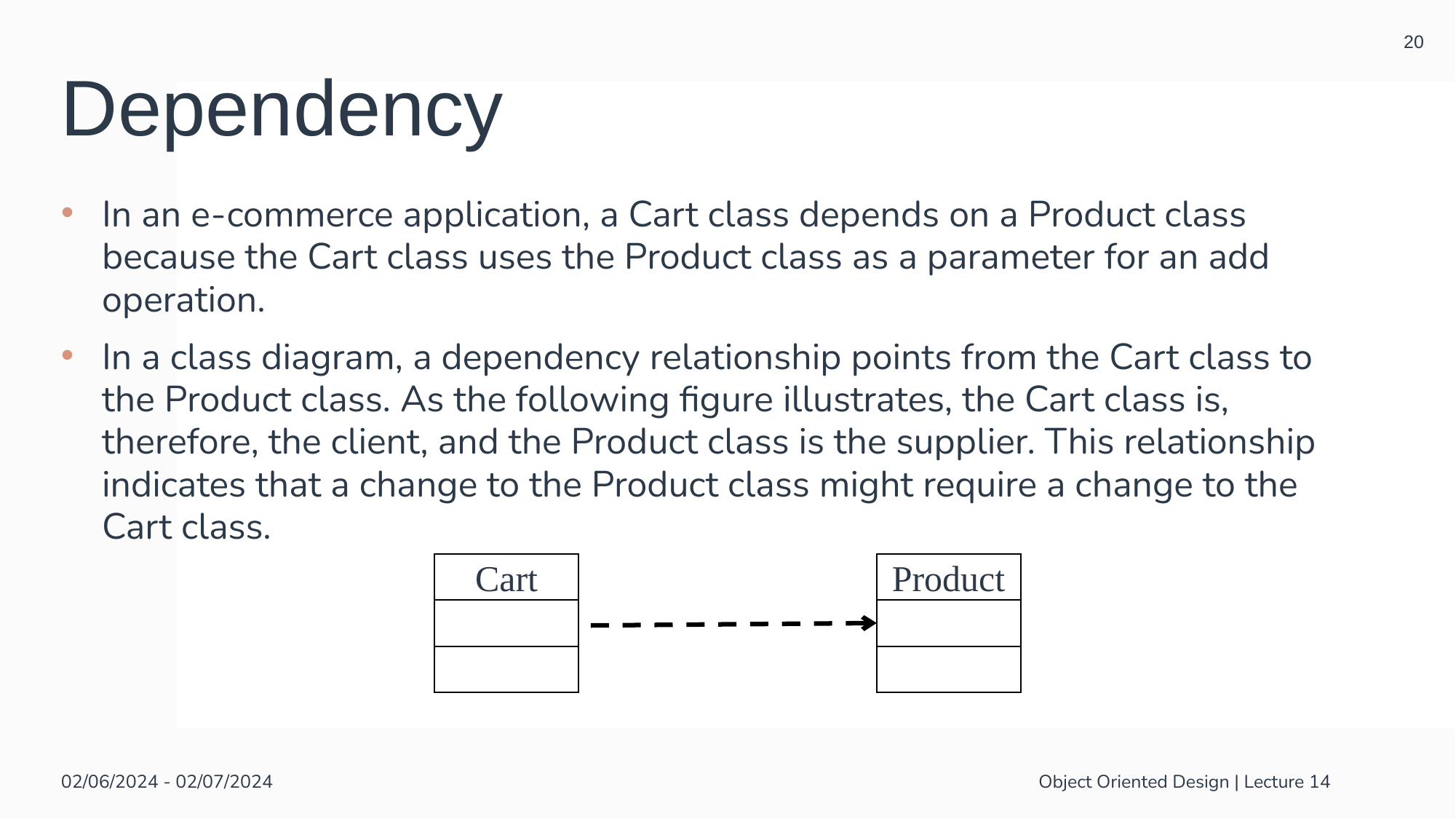

20
# Dependency
In an e-commerce application, a Cart class depends on a Product class because the Cart class uses the Product class as a parameter for an add operation.
In a class diagram, a dependency relationship points from the Cart class to the Product class. As the following figure illustrates, the Cart class is, therefore, the client, and the Product class is the supplier. This relationship indicates that a change to the Product class might require a change to the Cart class.
Cart

Product

Object Oriented Design | Lecture 14
02/06/2024 - 02/07/2024